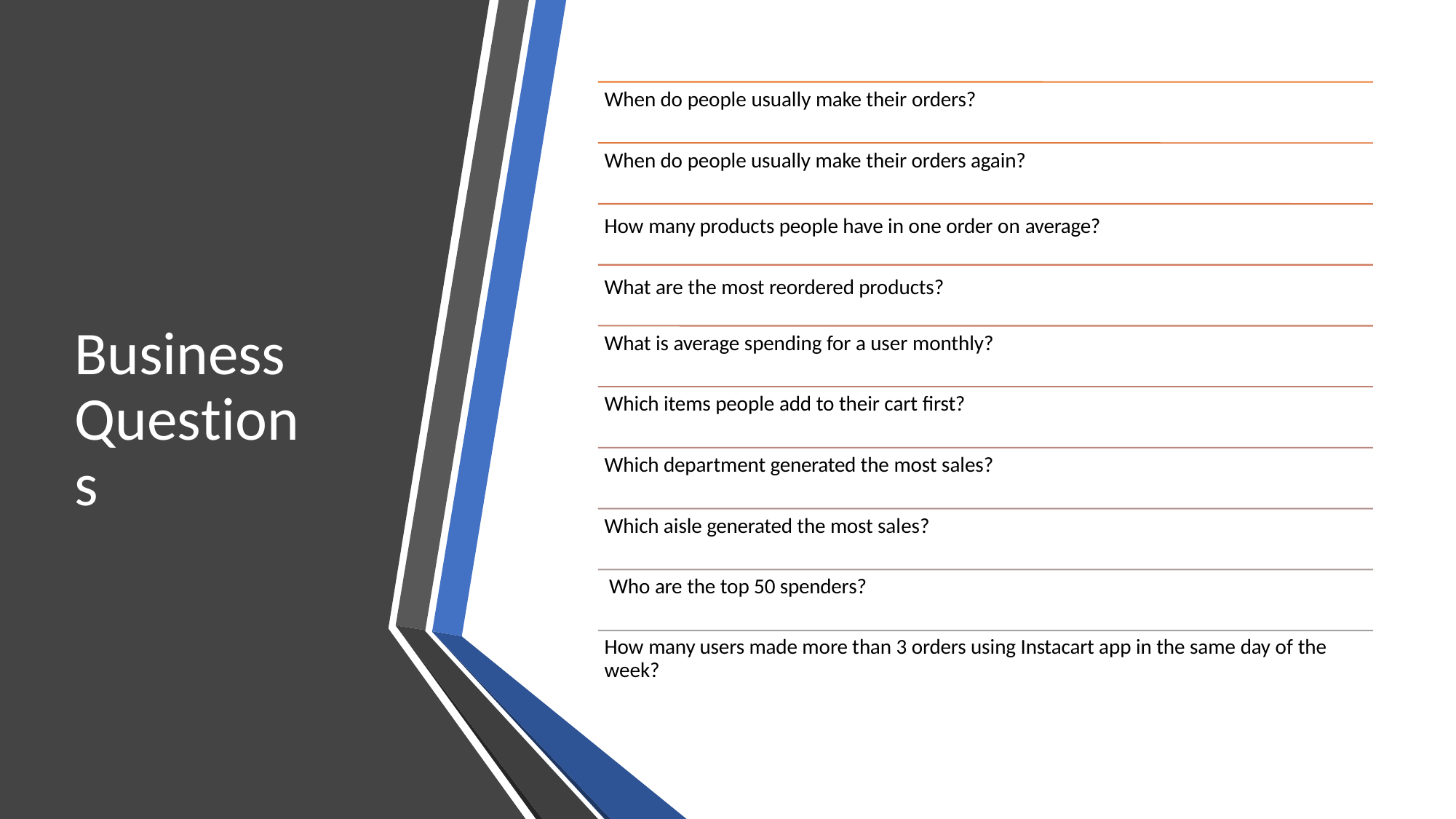

# When do people usually make their orders?

When do people usually make their orders again?
How many products people have in one order on average?  What are the most reordered products?
Business  Questions

What is average spending for a user monthly?

Which items people add to their cart first?

Which department generated the most sales?
Which aisle generated the most sales?  Who are the top 50 spenders?

How many users made more than 3 orders using Instacart app in the same day of the  week?